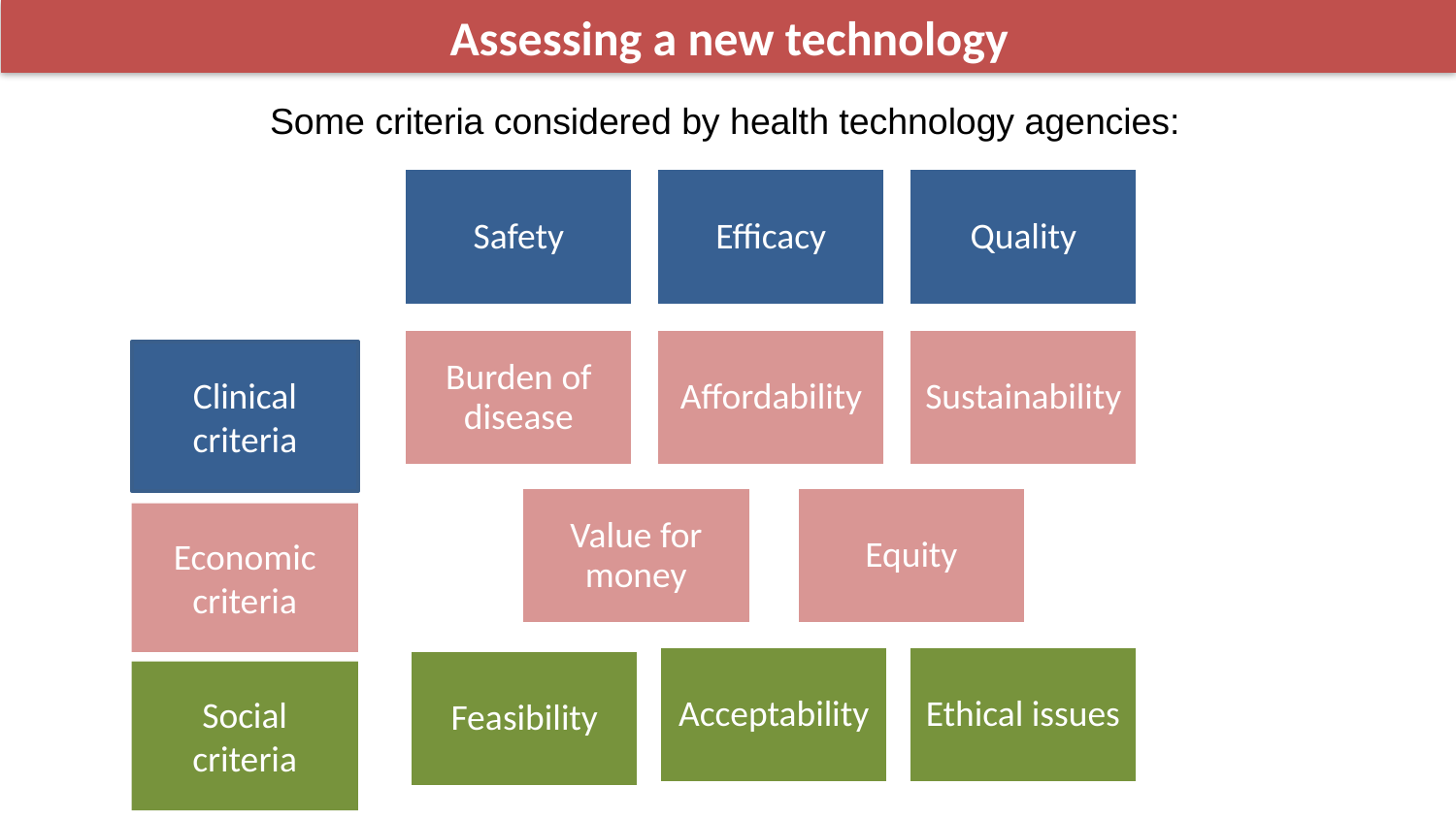

Assessing a new technology
Some criteria considered by health technology agencies:
Safety
Efficacy
Quality
Burden of disease
Affordability
Sustainability
Value for money
Equity
Feasibility
Acceptability
Ethical issues
Clinical criteria
Economic criteria
Social criteria